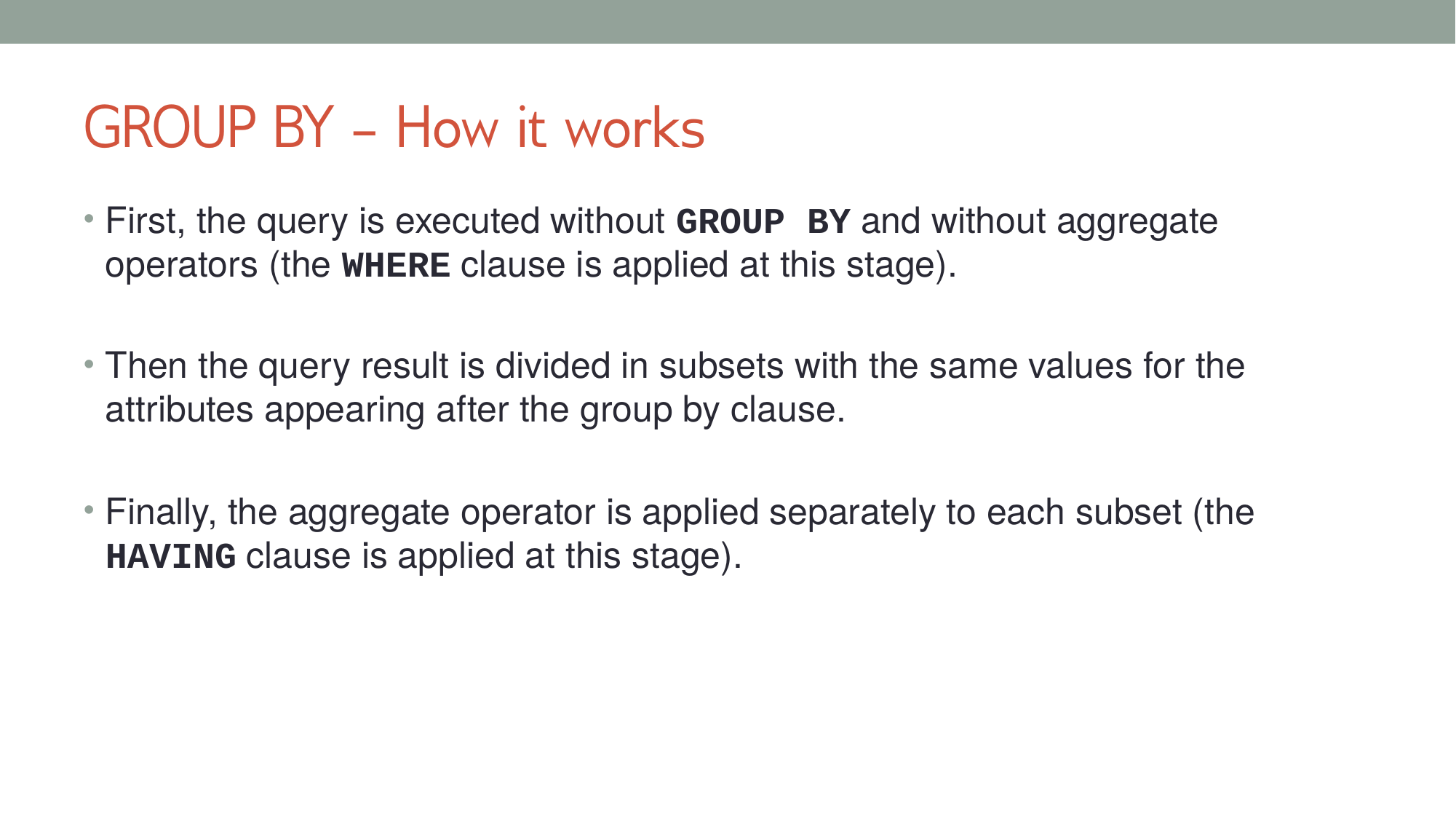

# GROUP BY – How it works
First, the query is executed without GROUP BY and without aggregate operators (the WHERE clause is applied at this stage).

Then the query result is divided in subsets with the same values for the attributes appearing after the group by clause.

Finally, the aggregate operator is applied separately to each subset (the HAVING clause is applied at this stage).